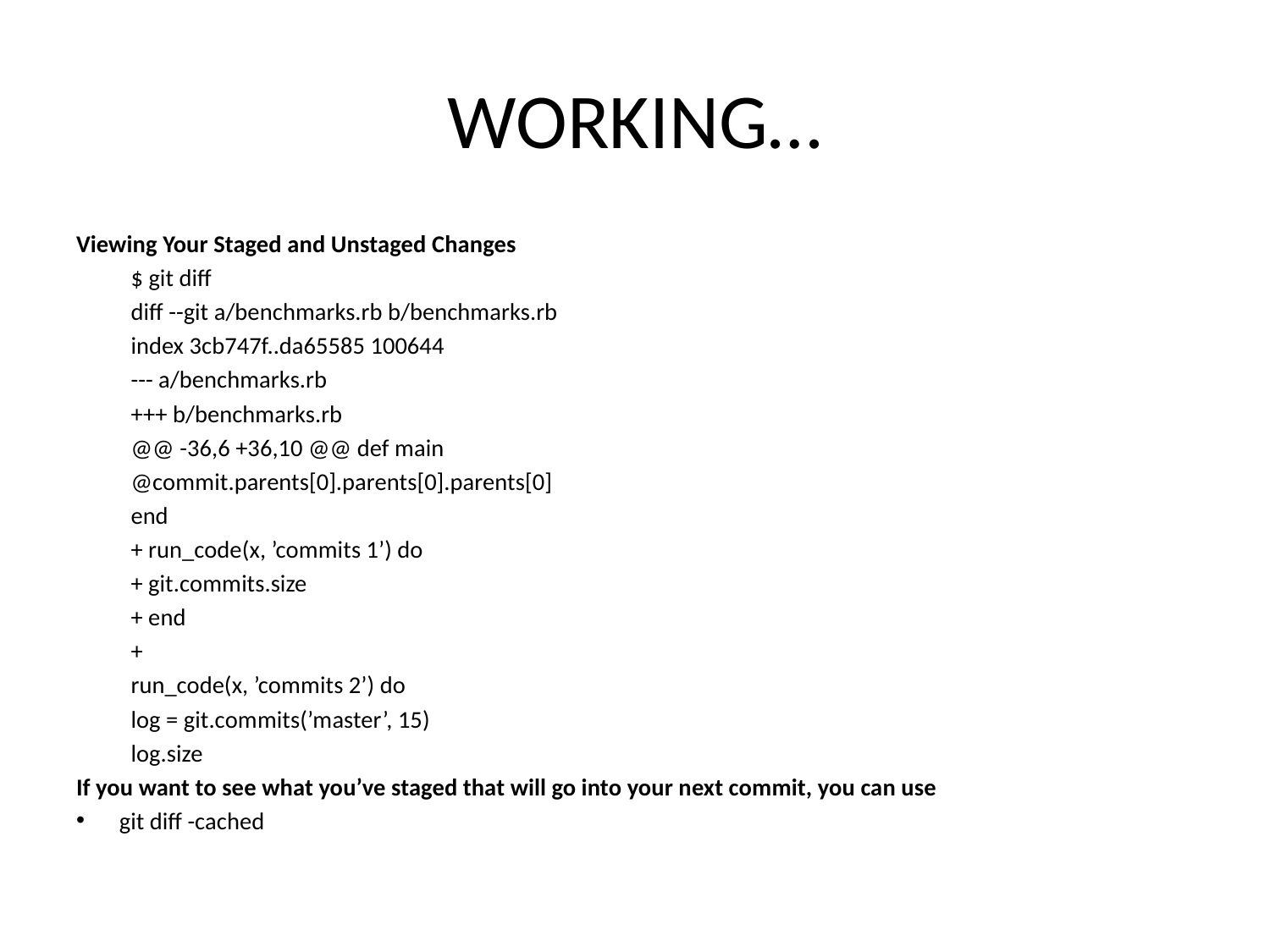

# WORKING…
Viewing Your Staged and Unstaged Changes
	$ git diff
	diff --git a/benchmarks.rb b/benchmarks.rb
	index 3cb747f..da65585 100644
	--- a/benchmarks.rb
	+++ b/benchmarks.rb
	@@ -36,6 +36,10 @@ def main
	@commit.parents[0].parents[0].parents[0]
	end
	+ run_code(x, ’commits 1’) do
	+ git.commits.size
	+ end
	+
	run_code(x, ’commits 2’) do
	log = git.commits(’master’, 15)
	log.size
If you want to see what you’ve staged that will go into your next commit, you can use
git diff -cached